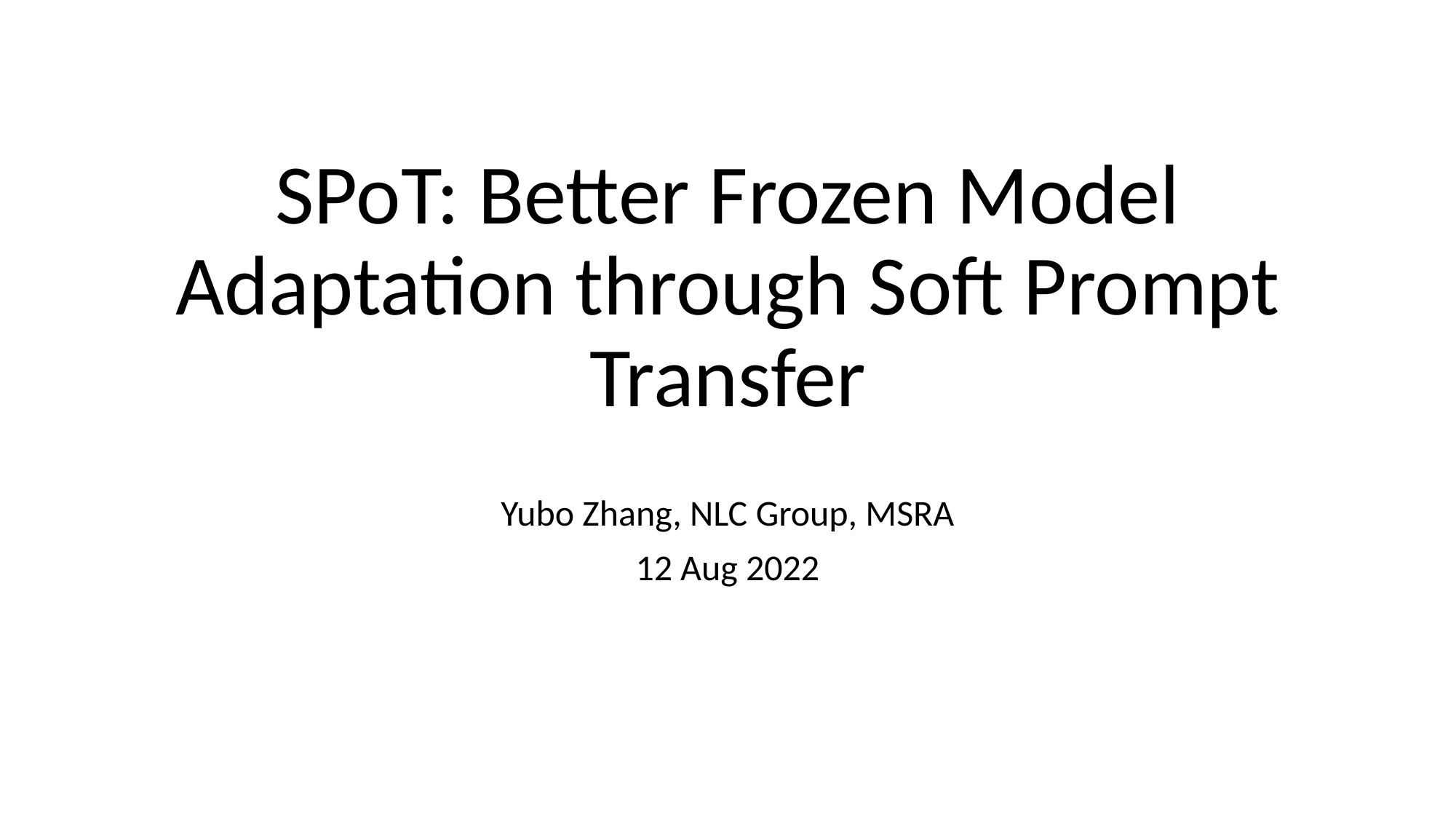

# SPoT: Better Frozen Model Adaptation through Soft Prompt Transfer

Yubo Zhang, NLC Group, MSRA
12 Aug 2022